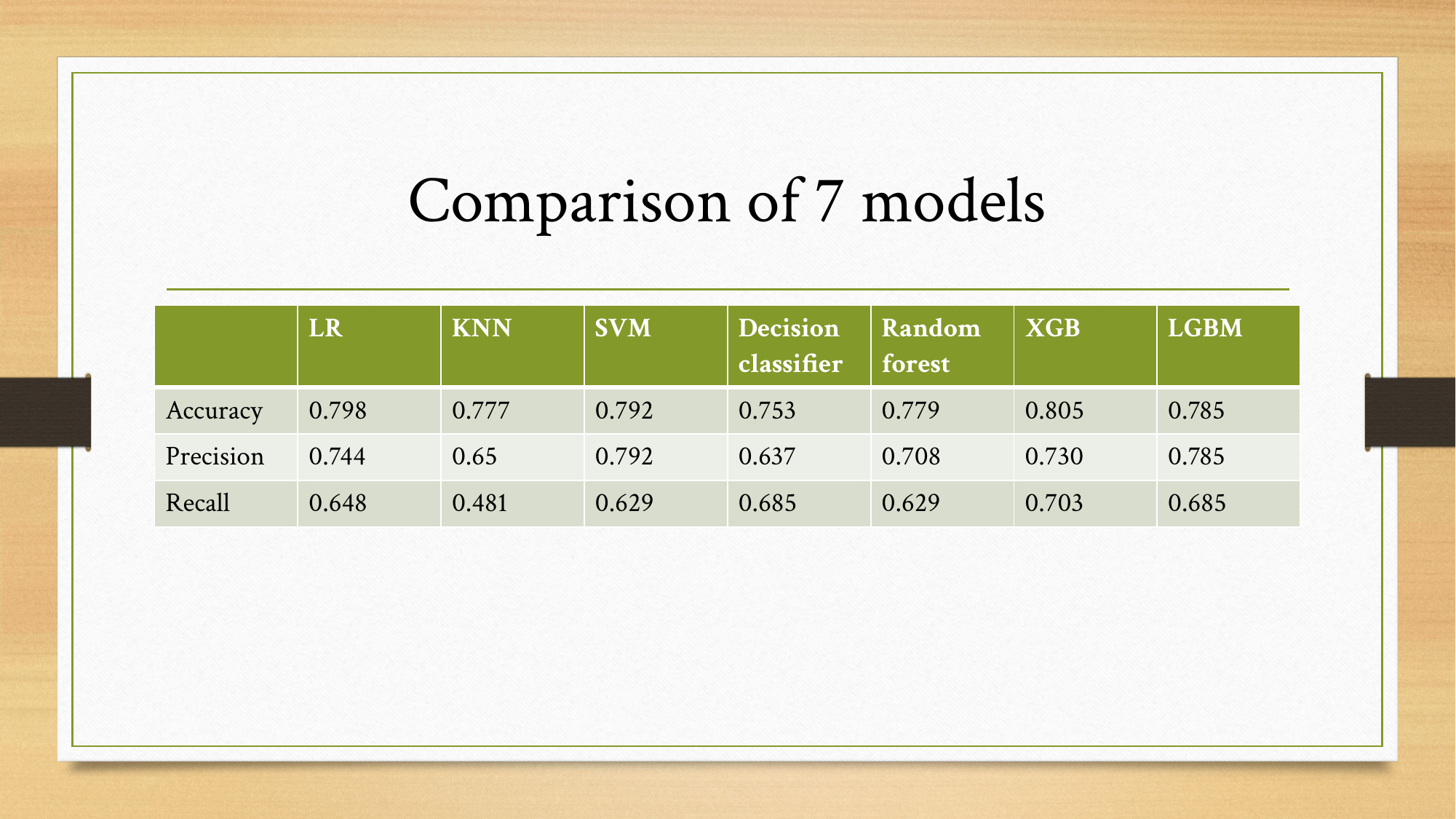

# Comparison of 7 models
|  | LR | KNN | SVM | Decision classifier | Random forest | XGB | LGBM |
| --- | --- | --- | --- | --- | --- | --- | --- |
| Accuracy | 0.798 | 0.777 | 0.792 | 0.753 | 0.779 | 0.805 | 0.785 |
| Precision | 0.744 | 0.65 | 0.792 | 0.637 | 0.708 | 0.730 | 0.785 |
| Recall | 0.648 | 0.481 | 0.629 | 0.685 | 0.629 | 0.703 | 0.685 |